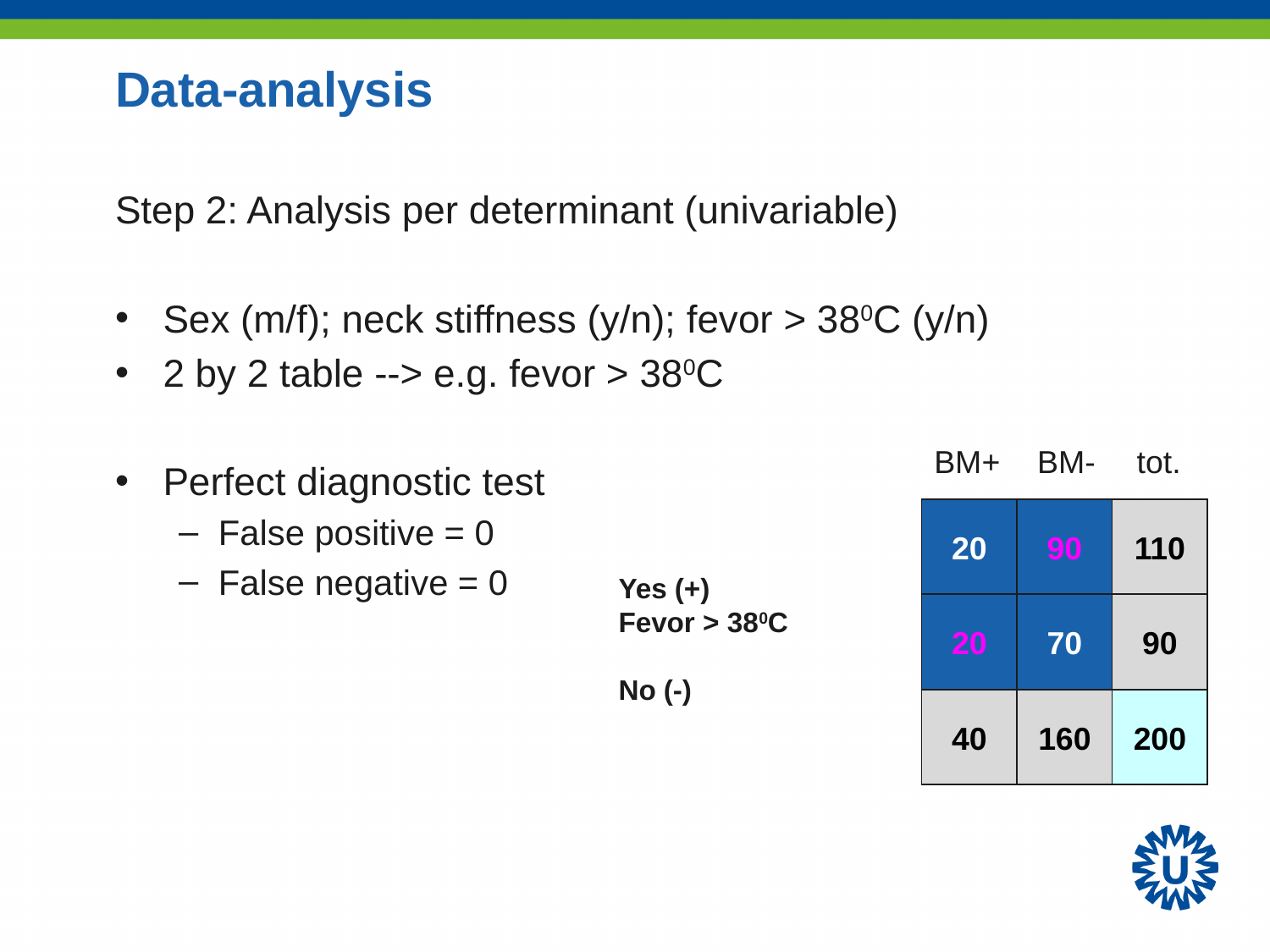

# Data-analysis
Step 2: Analysis per determinant (univariable)

Sex (m/f); neck stiffness (y/n); fevor > 380C (y/n)
2 by 2 table --> e.g. fevor > 380C

Perfect diagnostic test
False positive = 0
False negative = 0

BM+	BM-	tot.
20
90
110
		    Yes (+)
Fevor > 380C
		   No (-)
20
70
90
40
160
200